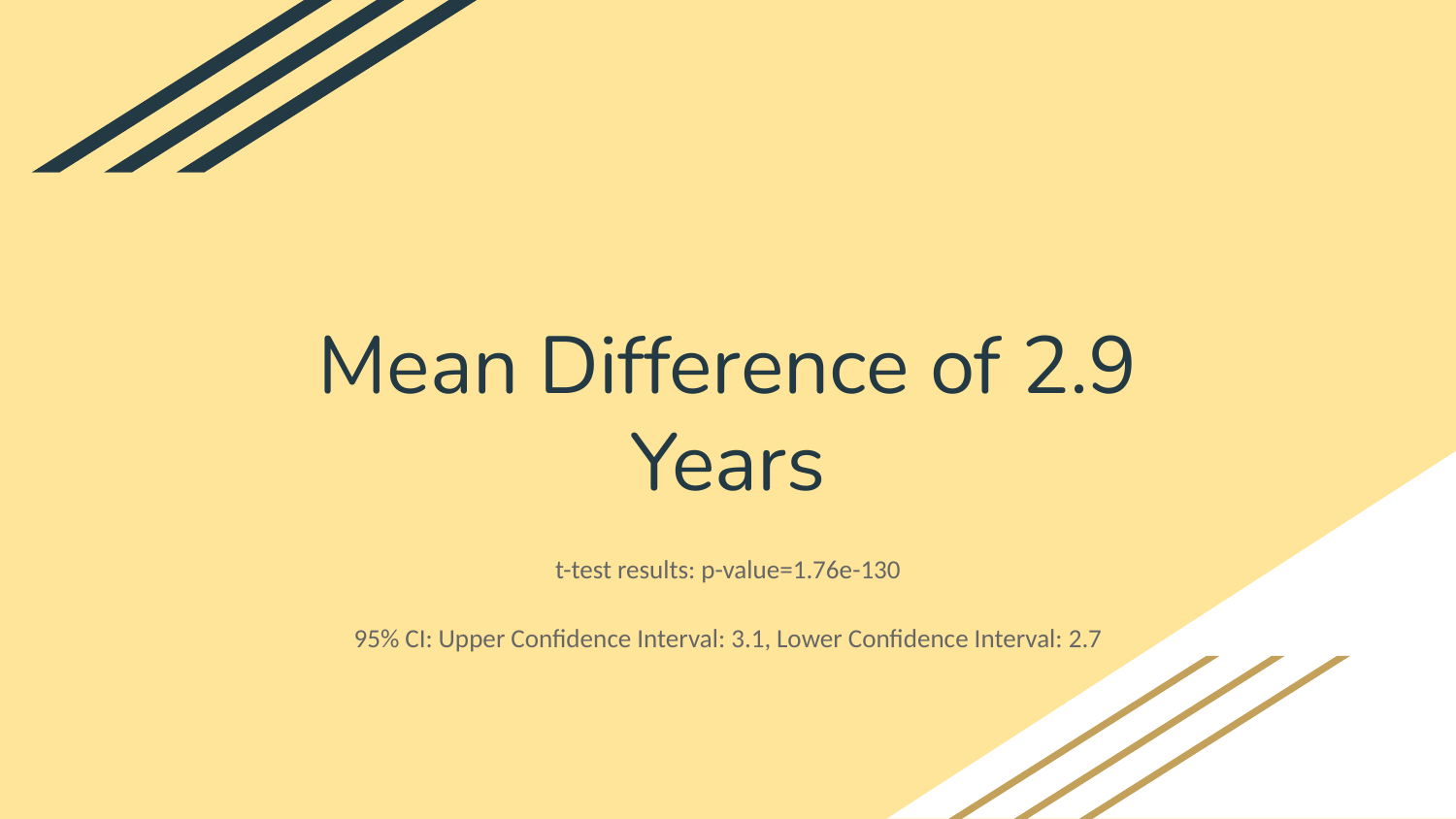

# Mean Difference of 2.9 Years
t-test results: p-value=1.76e-130
95% CI: Upper Confidence Interval: 3.1, Lower Confidence Interval: 2.7